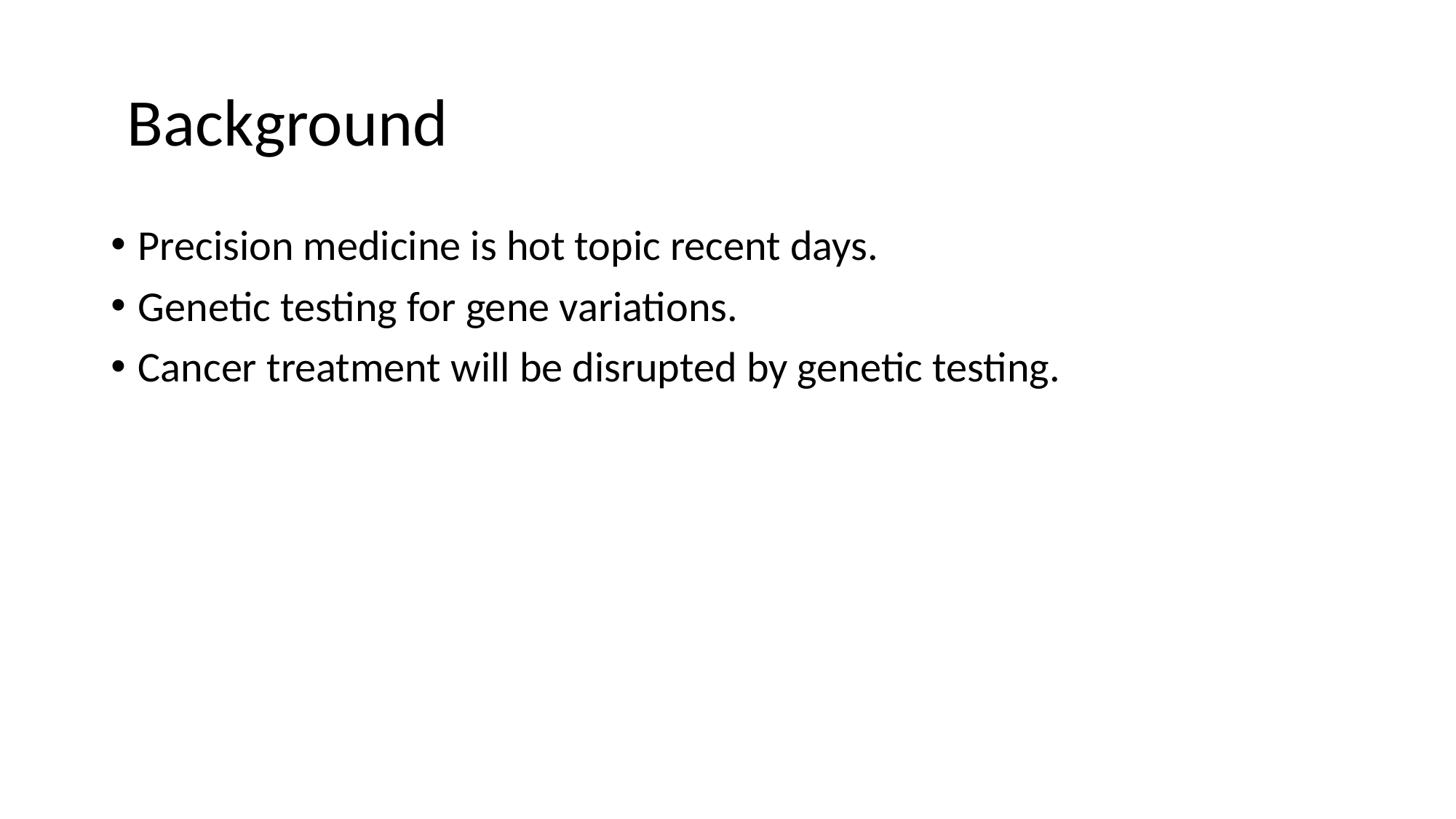

# Background
Precision medicine is hot topic recent days.
Genetic testing for gene variations.
Cancer treatment will be disrupted by genetic testing.